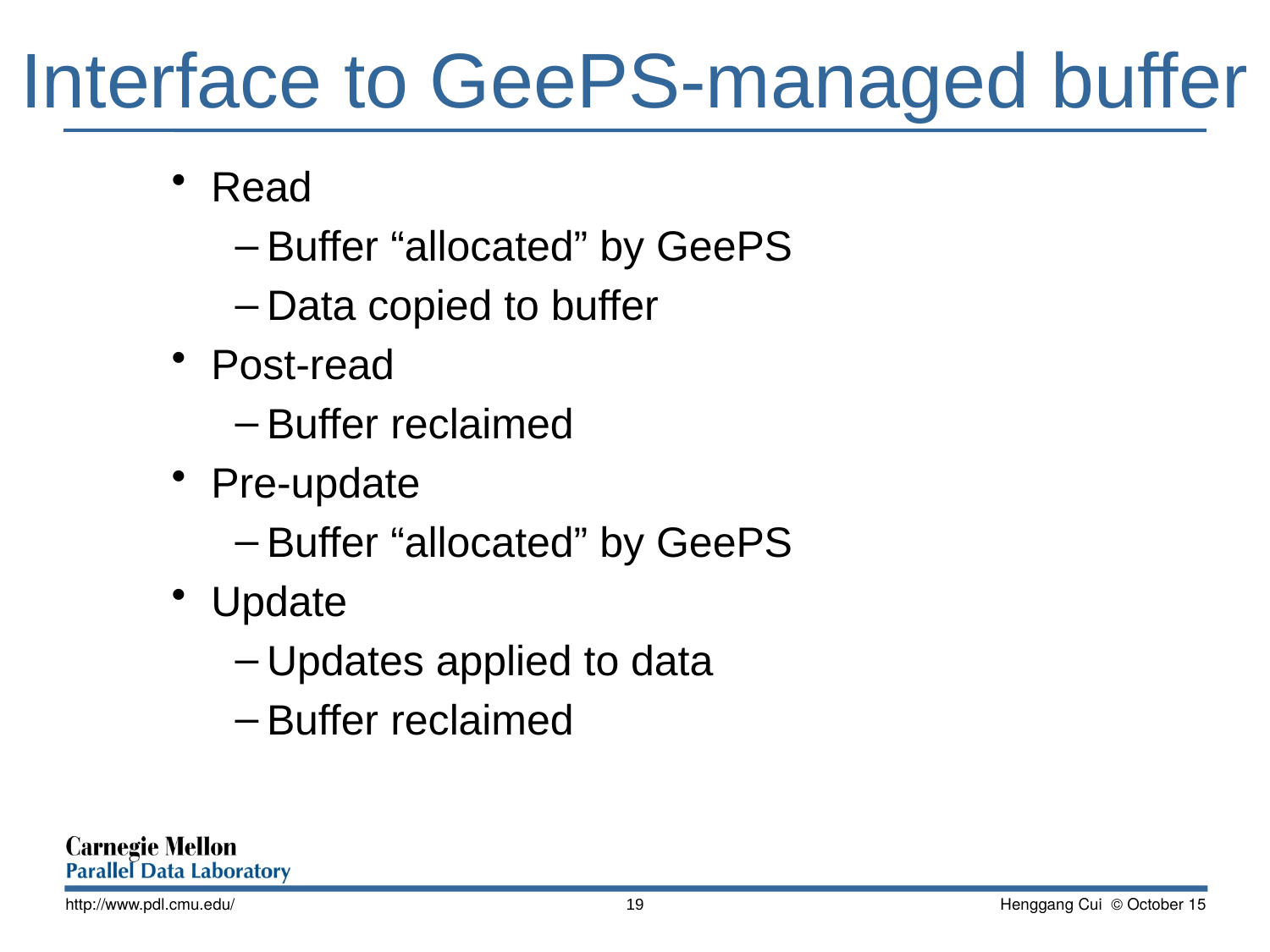

# Interface to GeePS-managed buffer
Read
Buffer “allocated” by GeePS
Data copied to buffer
Post-read
Buffer reclaimed
Pre-update
Buffer “allocated” by GeePS
Update
Updates applied to data
Buffer reclaimed
http://www.pdl.cmu.edu/
19
   Henggang Cui  © October 15